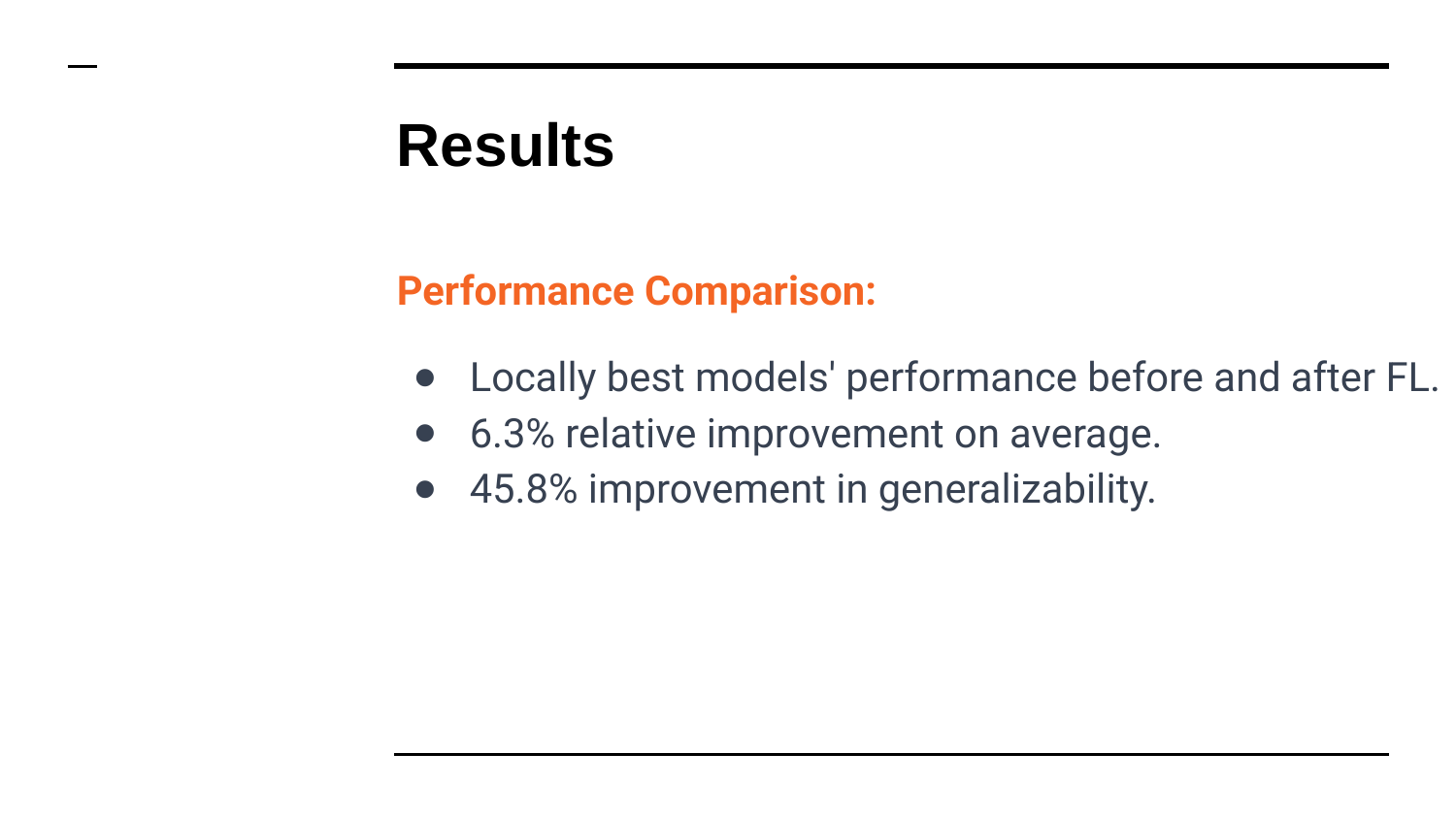

# Results

Performance Comparison:
Locally best models' performance before and after FL.
6.3% relative improvement on average.
45.8% improvement in generalizability.